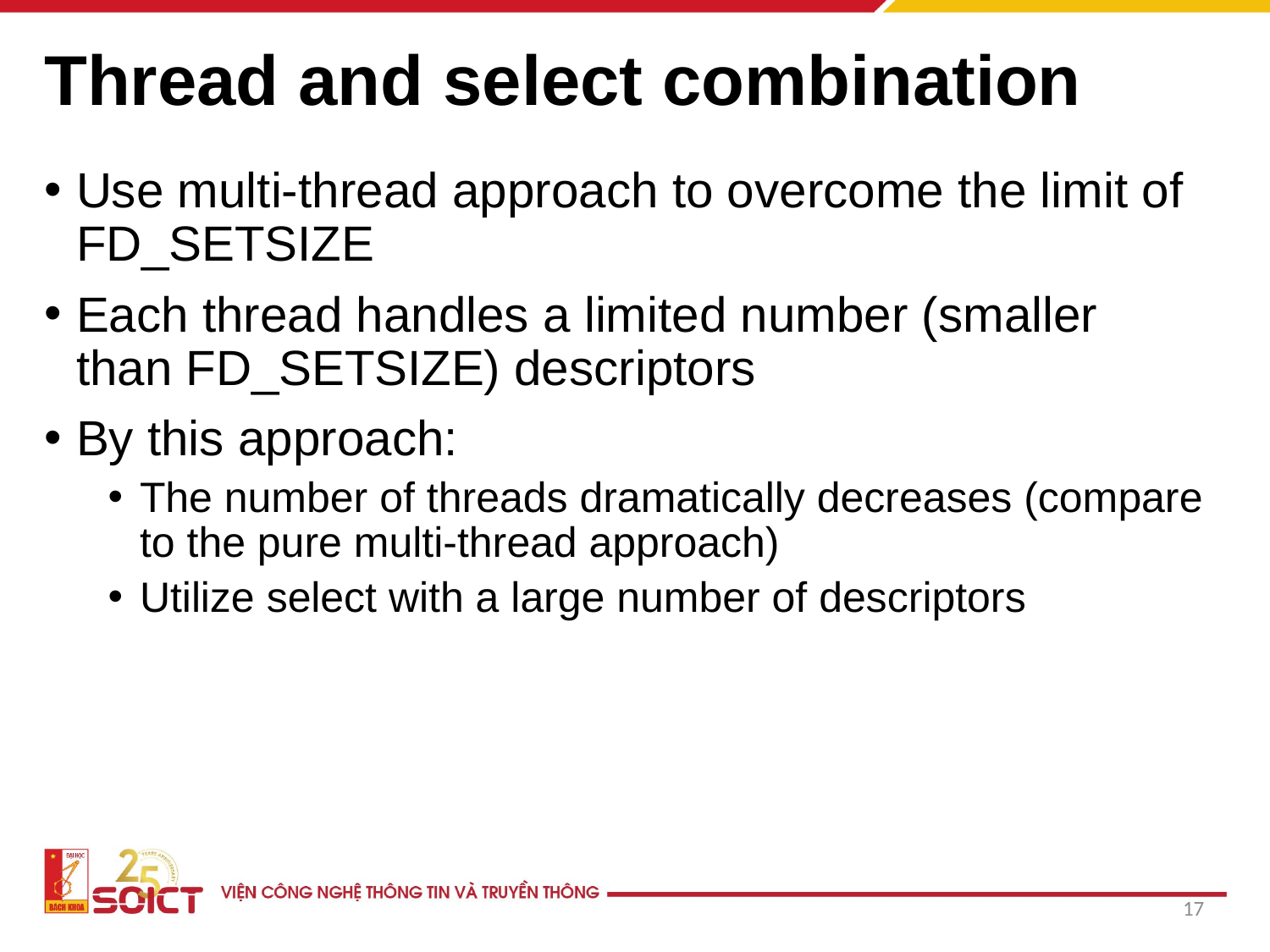

# Thread and select combination
Use multi-thread approach to overcome the limit of FD_SETSIZE
Each thread handles a limited number (smaller than FD_SETSIZE) descriptors
By this approach:
The number of threads dramatically decreases (compare to the pure multi-thread approach)
Utilize select with a large number of descriptors
17